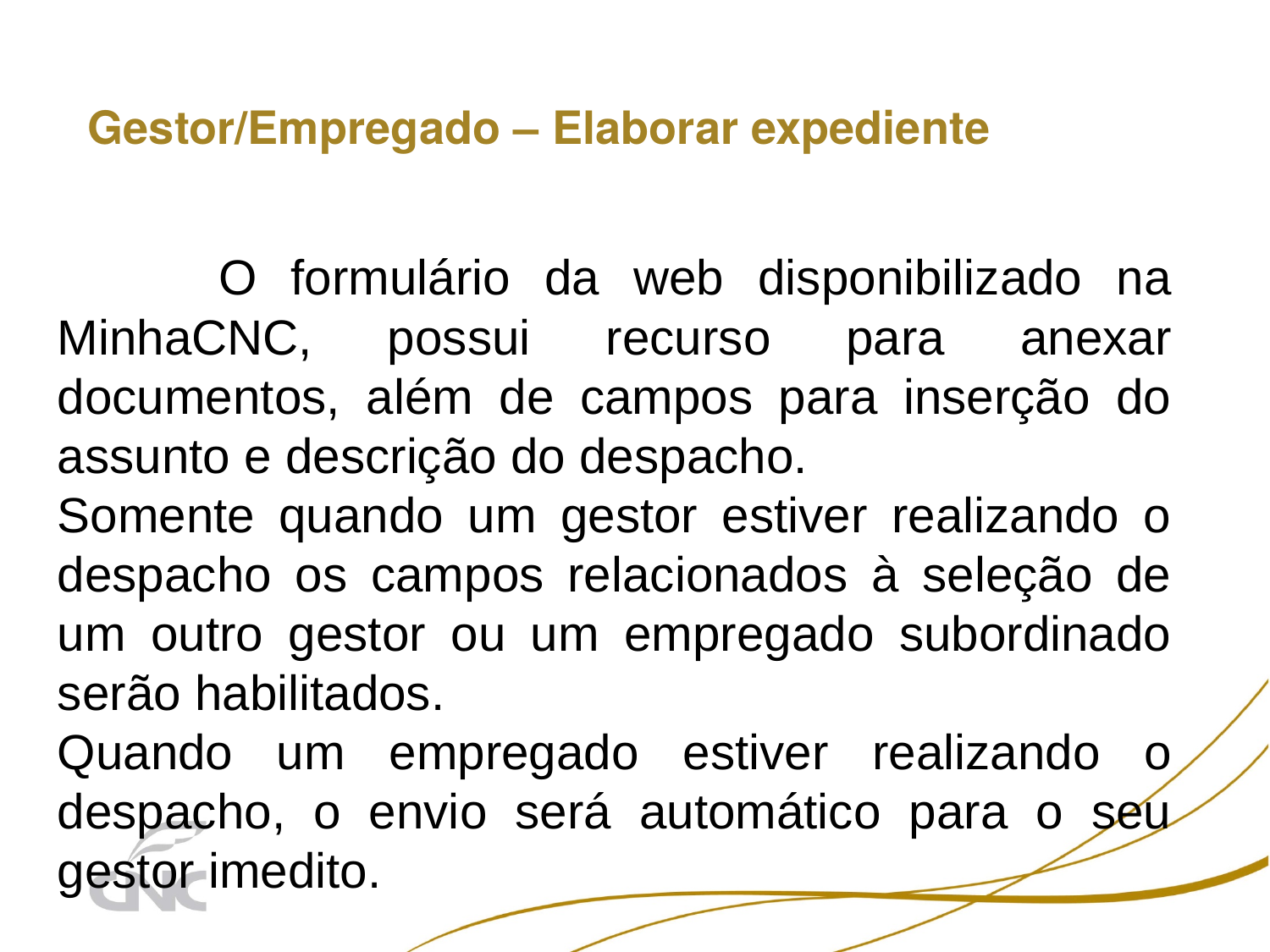

# Gestor/Empregado – Elaborar expediente
	 O formulário da web disponibilizado na MinhaCNC, possui recurso para anexar documentos, além de campos para inserção do assunto e descrição do despacho.
Somente quando um gestor estiver realizando o despacho os campos relacionados à seleção de um outro gestor ou um empregado subordinado serão habilitados.
Quando um empregado estiver realizando o despacho, o envio será automático para o seu gestor imedito.